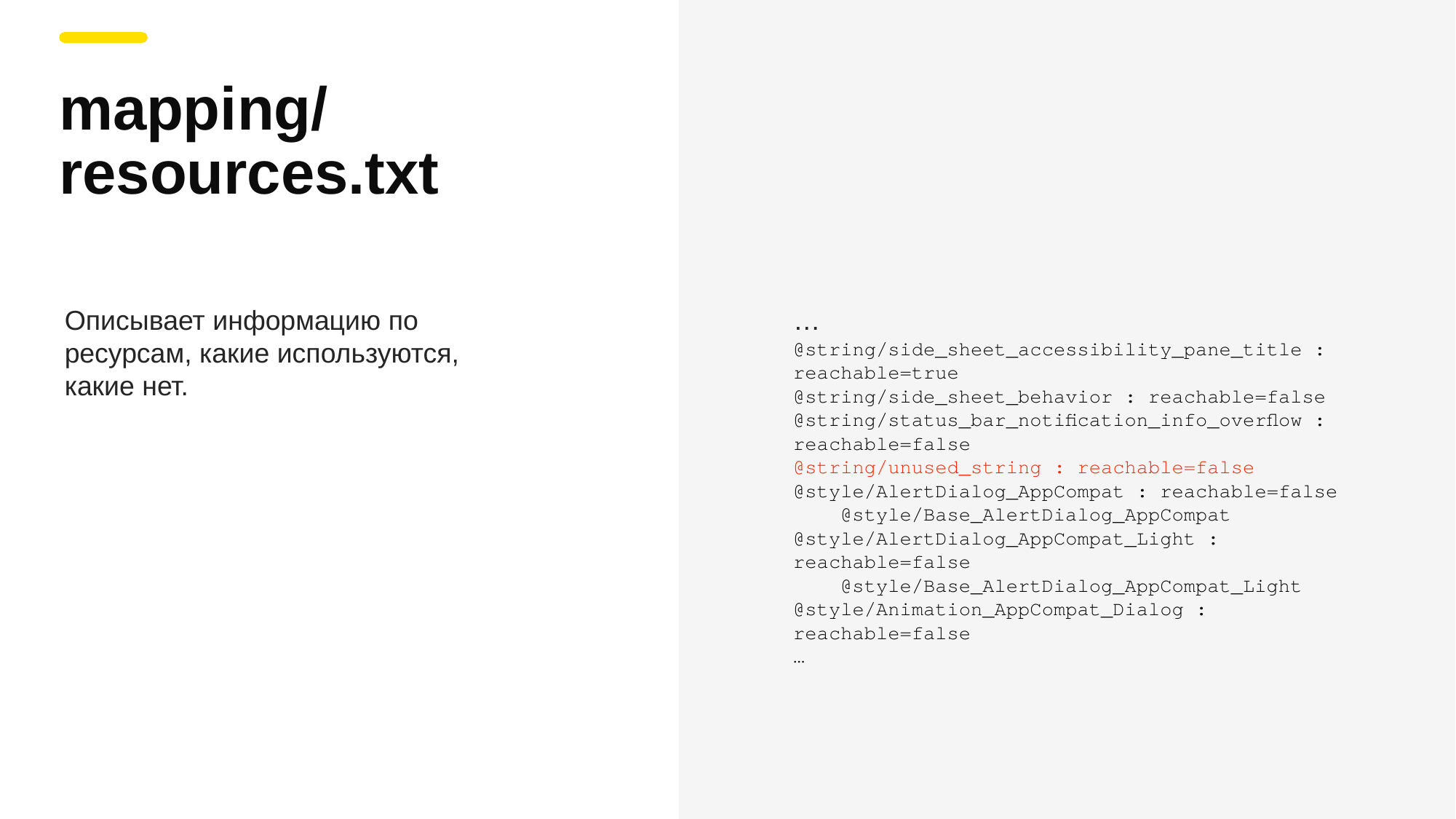

mapping/
resources.txt
Описывает информацию по ресурсам, какие используются, какие нет.

…
@string/side_sheet_accessibility_pane_title : reachable=true
@string/side_sheet_behavior : reachable=false
@string/status_bar_notification_info_overflow : reachable=false
@string/unused_string : reachable=false
@style/AlertDialog_AppCompat : reachable=false
    @style/Base_AlertDialog_AppCompat
@style/AlertDialog_AppCompat_Light : reachable=false
    @style/Base_AlertDialog_AppCompat_Light
@style/Animation_AppCompat_Dialog : reachable=false
…